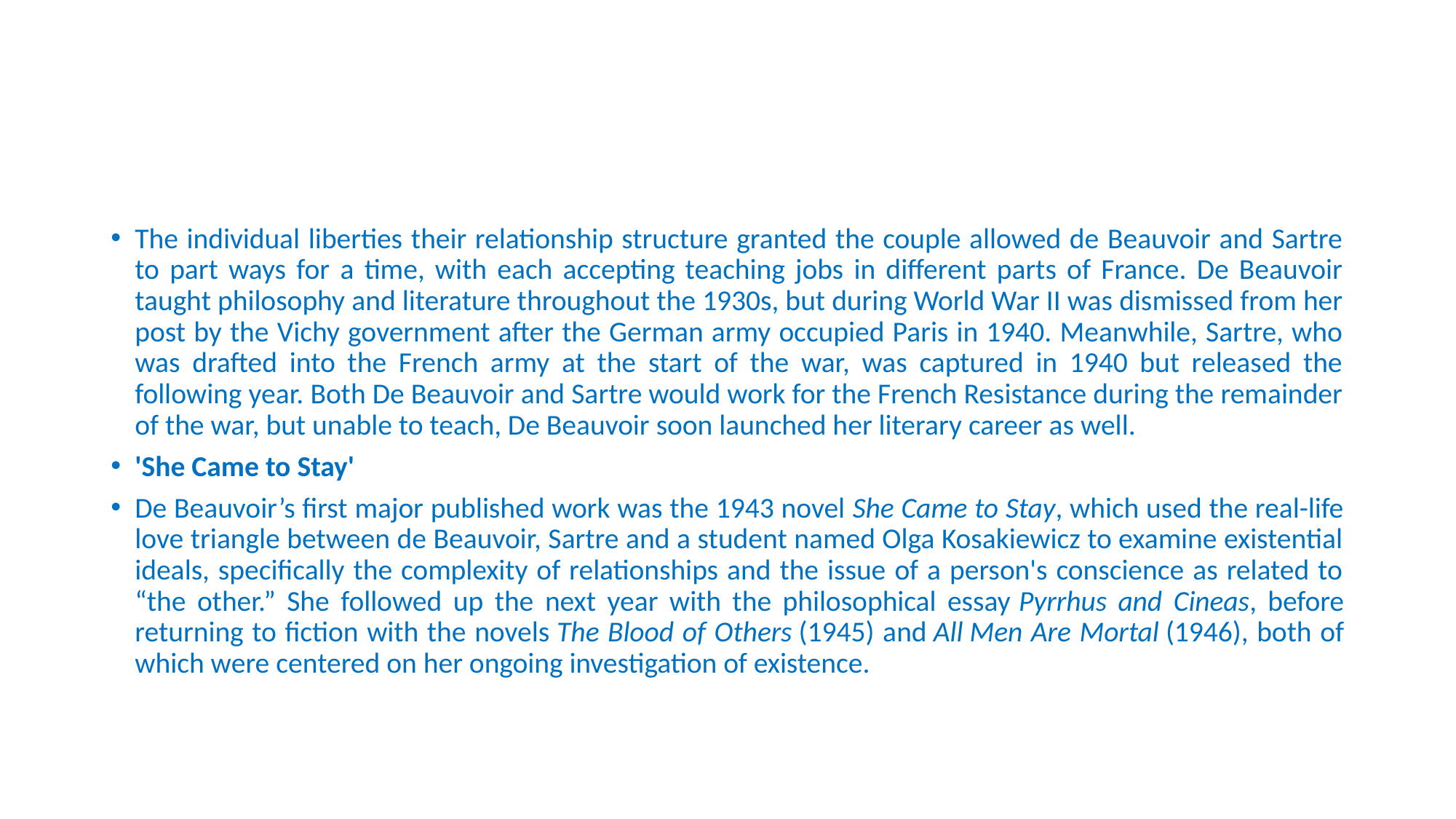

The individual liberties their relationship structure granted the couple allowed de Beauvoir and Sartre to part ways for a time, with each accepting teaching jobs in different parts of France. De Beauvoir taught philosophy and literature throughout the 1930s, but during World War II was dismissed from her post by the Vichy government after the German army occupied Paris in 1940. Meanwhile, Sartre, who was drafted into the French army at the start of the war, was captured in 1940 but released the following year. Both De Beauvoir and Sartre would work for the French Resistance during the remainder of the war, but unable to teach, De Beauvoir soon launched her literary career as well.
'She Came to Stay'
De Beauvoir’s first major published work was the 1943 novel She Came to Stay, which used the real-life love triangle between de Beauvoir, Sartre and a student named Olga Kosakiewicz to examine existential ideals, specifically the complexity of relationships and the issue of a person's conscience as related to “the other.” She followed up the next year with the philosophical essay Pyrrhus and Cineas, before returning to fiction with the novels The Blood of Others (1945) and All Men Are Mortal (1946), both of which were centered on her ongoing investigation of existence.